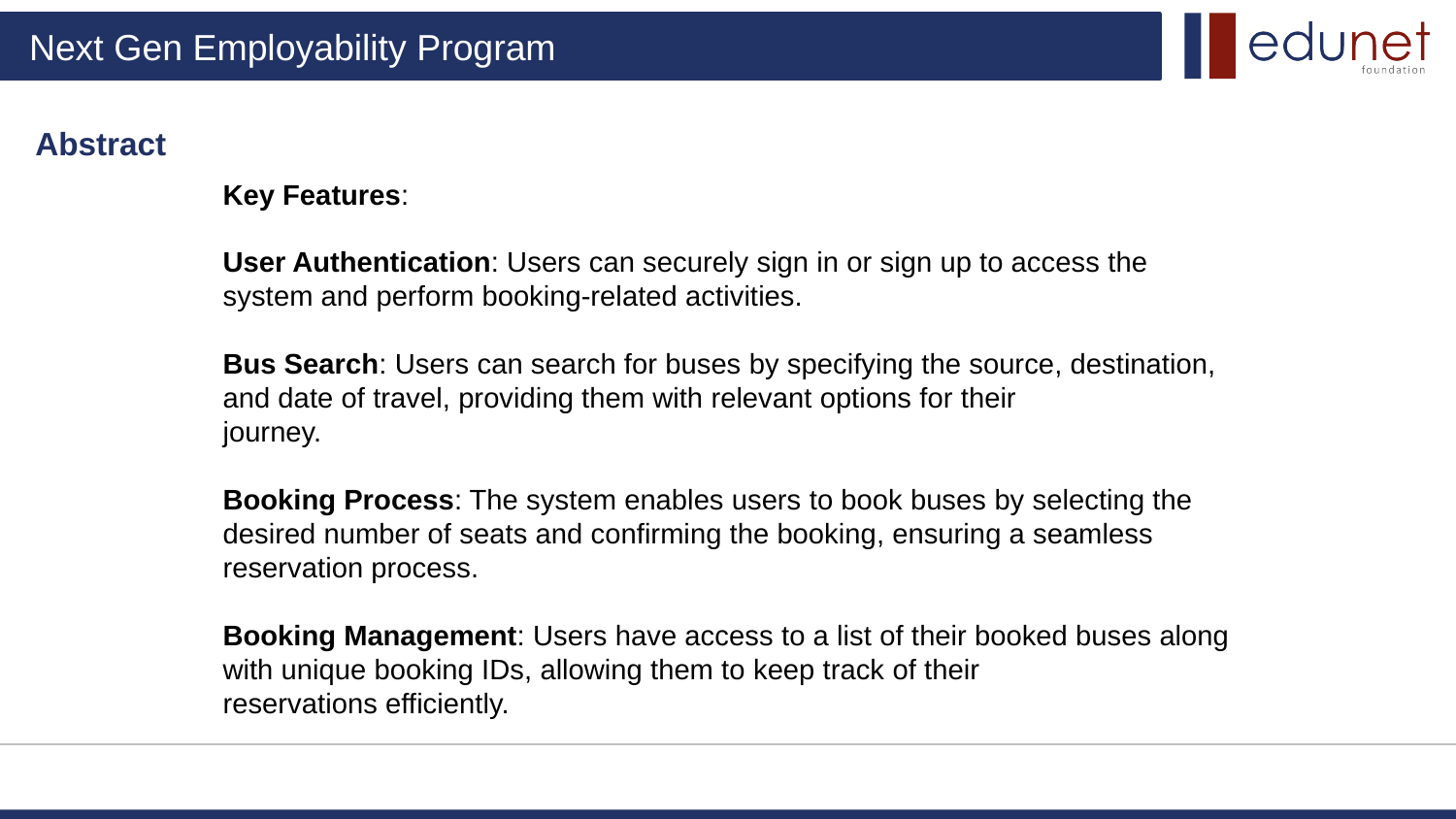

Abstract
Key Features:

User Authentication: Users can securely sign in or sign up to access the system and perform booking-related activities.

Bus Search: Users can search for buses by specifying the source, destination, and date of travel, providing them with relevant options for their
journey.

Booking Process: The system enables users to book buses by selecting the desired number of seats and confirming the booking, ensuring a seamless
reservation process.

Booking Management: Users have access to a list of their booked buses along with unique booking IDs, allowing them to keep track of their
reservations efficiently.